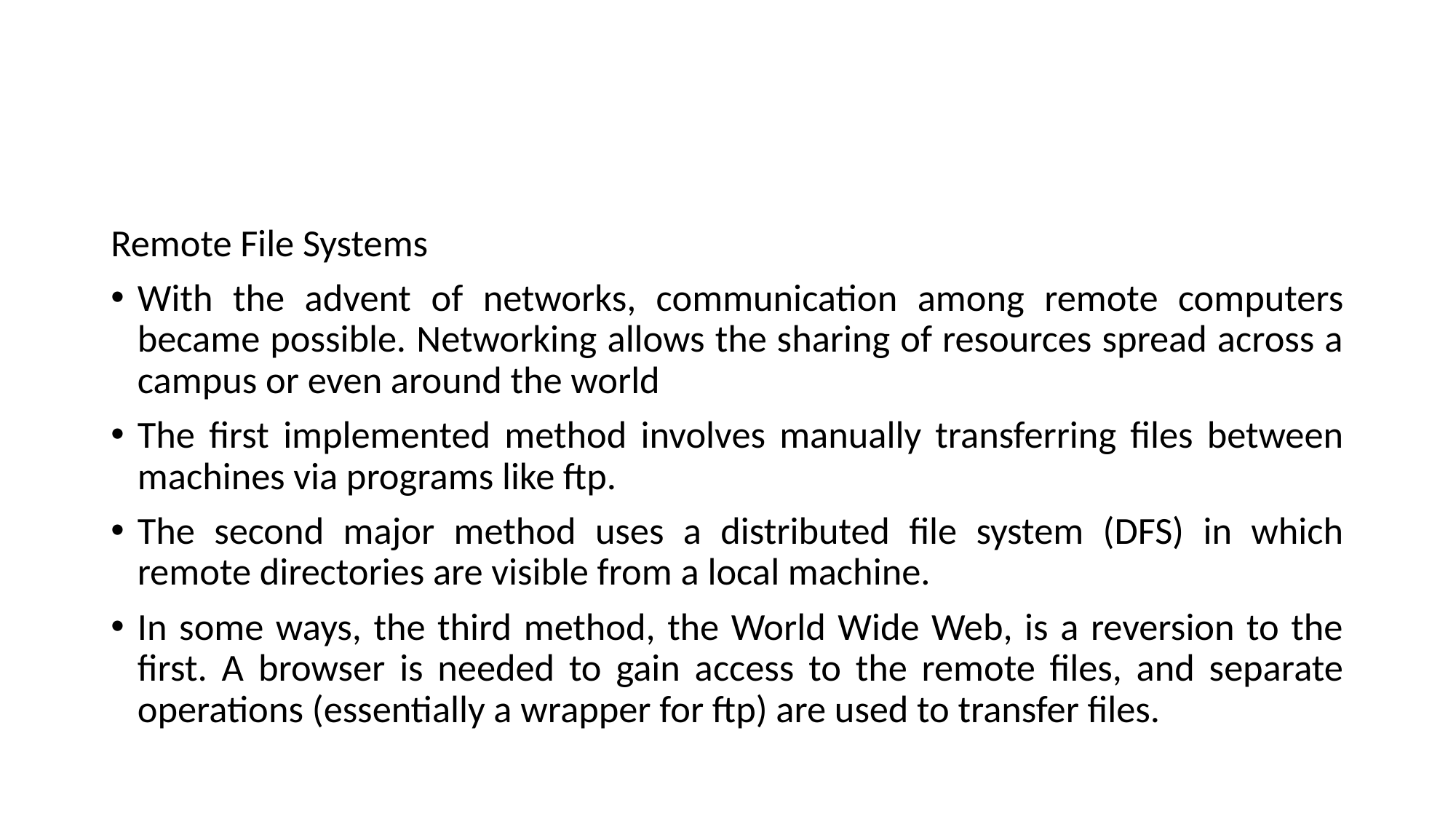

#
Remote File Systems
With the advent of networks, communication among remote computers became possible. Networking allows the sharing of resources spread across a campus or even around the world
The first implemented method involves manually transferring files between machines via programs like ftp.
The second major method uses a distributed file system (DFS) in which remote directories are visible from a local machine.
In some ways, the third method, the World Wide Web, is a reversion to the first. A browser is needed to gain access to the remote files, and separate operations (essentially a wrapper for ftp) are used to transfer files.